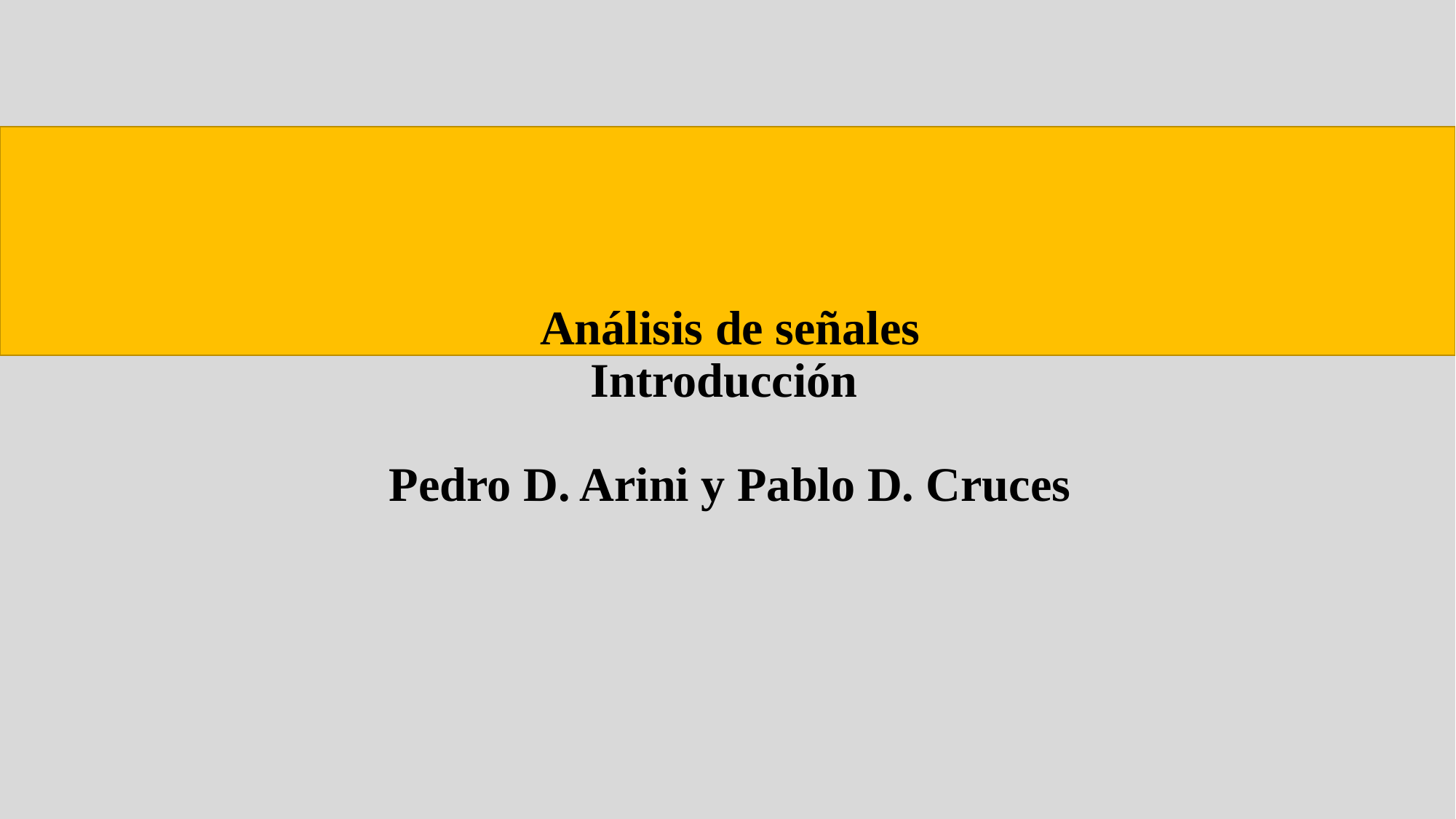

# Análisis de señales Introducción Pedro D. Arini y Pablo D. Cruces